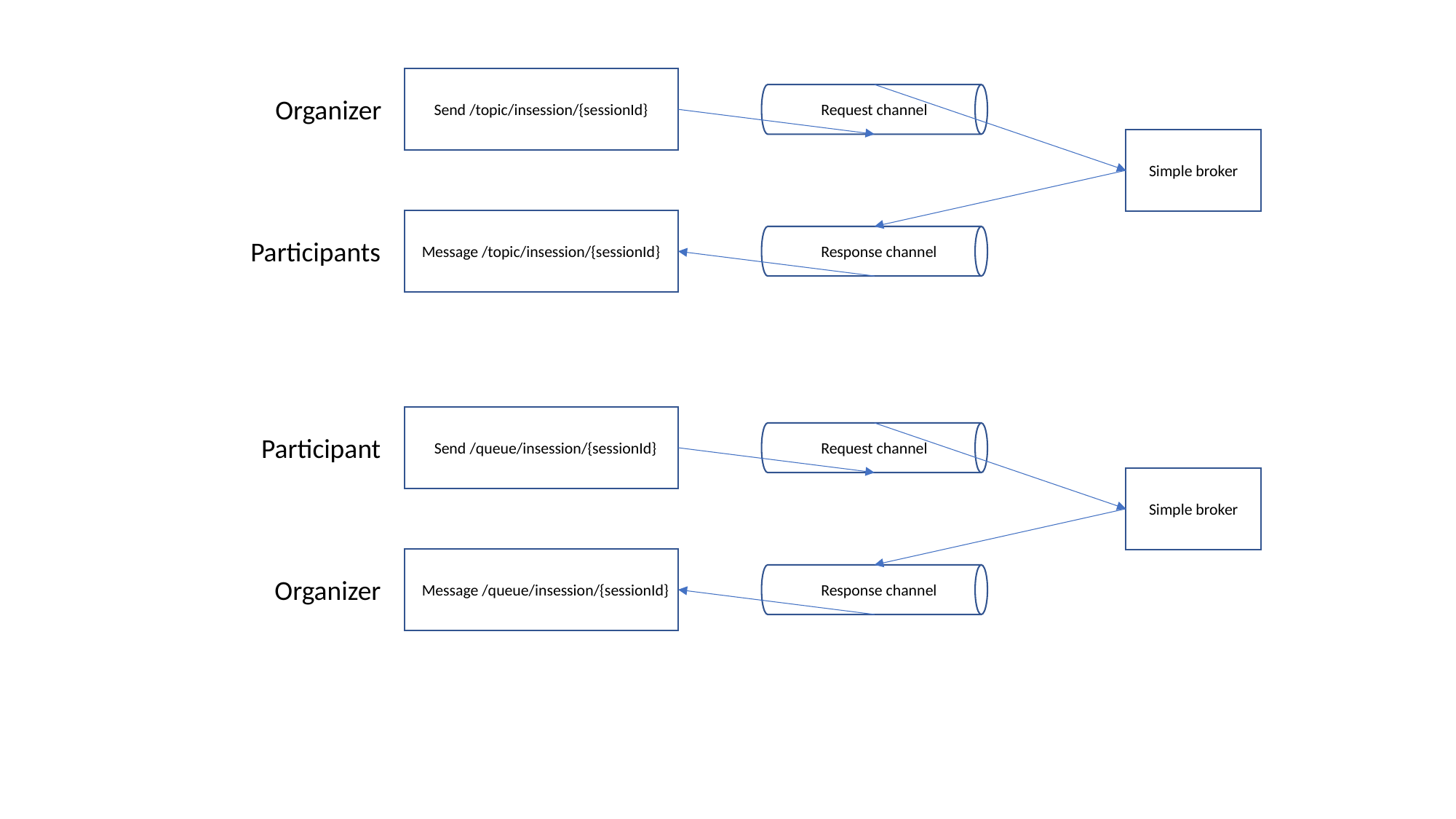

Send /topic/insession/{sessionId}
Organizer
Request channel

Simple broker

Message /topic/insession/{sessionId}
Participants
Response channel

Send /queue/insession/{sessionId}
Participant
Request channel

Simple broker

Message /queue/insession/{sessionId}
Organizer
Response channel